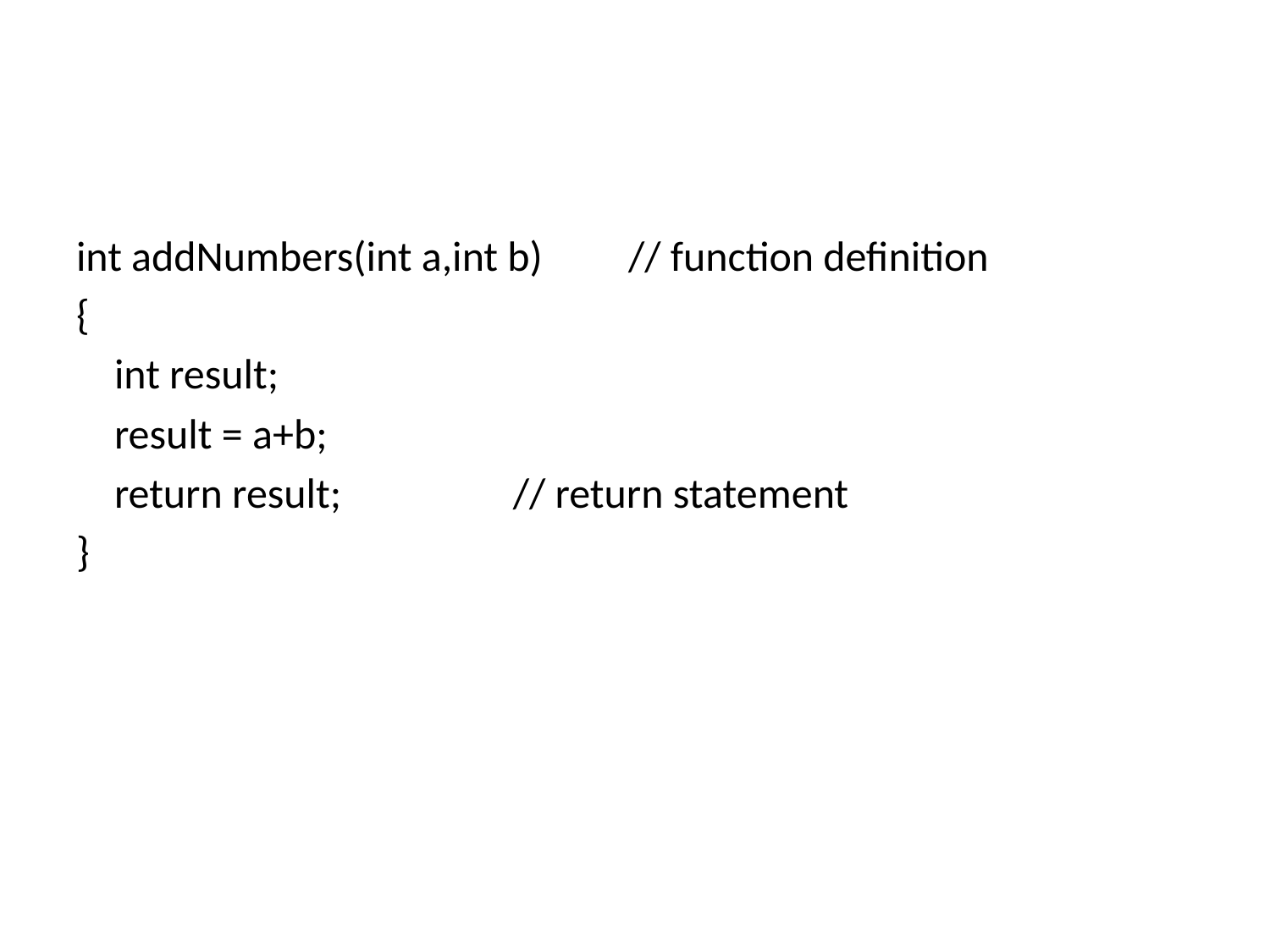

#
int addNumbers(int a,int b)         // function definition
{
    int result;
    result = a+b;
    return result;                  // return statement
}